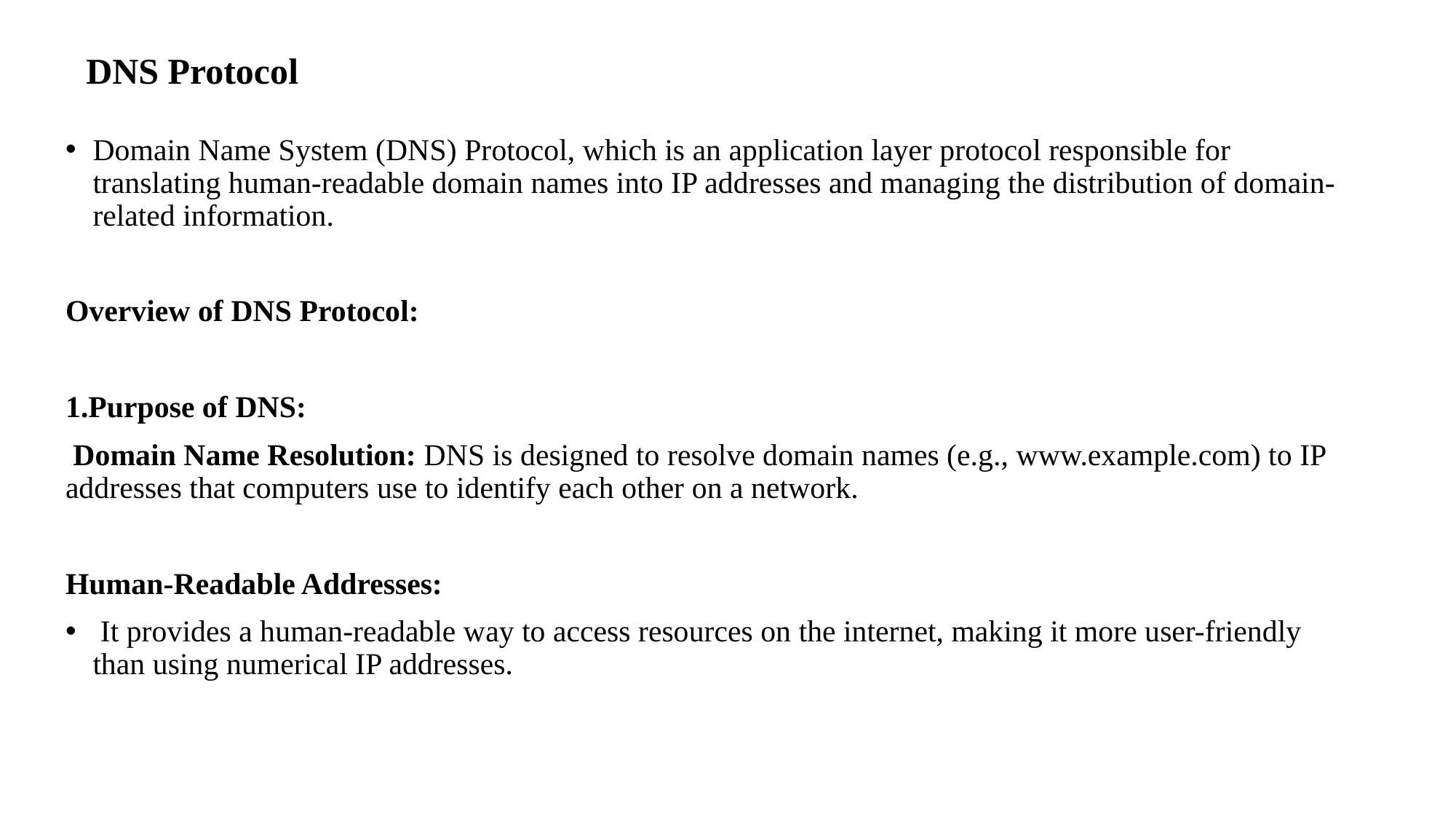

# DNS Protocol
Domain Name System (DNS) Protocol, which is an application layer protocol responsible for translating human-readable domain names into IP addresses and managing the distribution of domain-related information.

Overview of DNS Protocol:

1.Purpose of DNS:
 Domain Name Resolution: DNS is designed to resolve domain names (e.g., www.example.com) to IP addresses that computers use to identify each other on a network.

Human-Readable Addresses:
 It provides a human-readable way to access resources on the internet, making it more user-friendly than using numerical IP addresses.